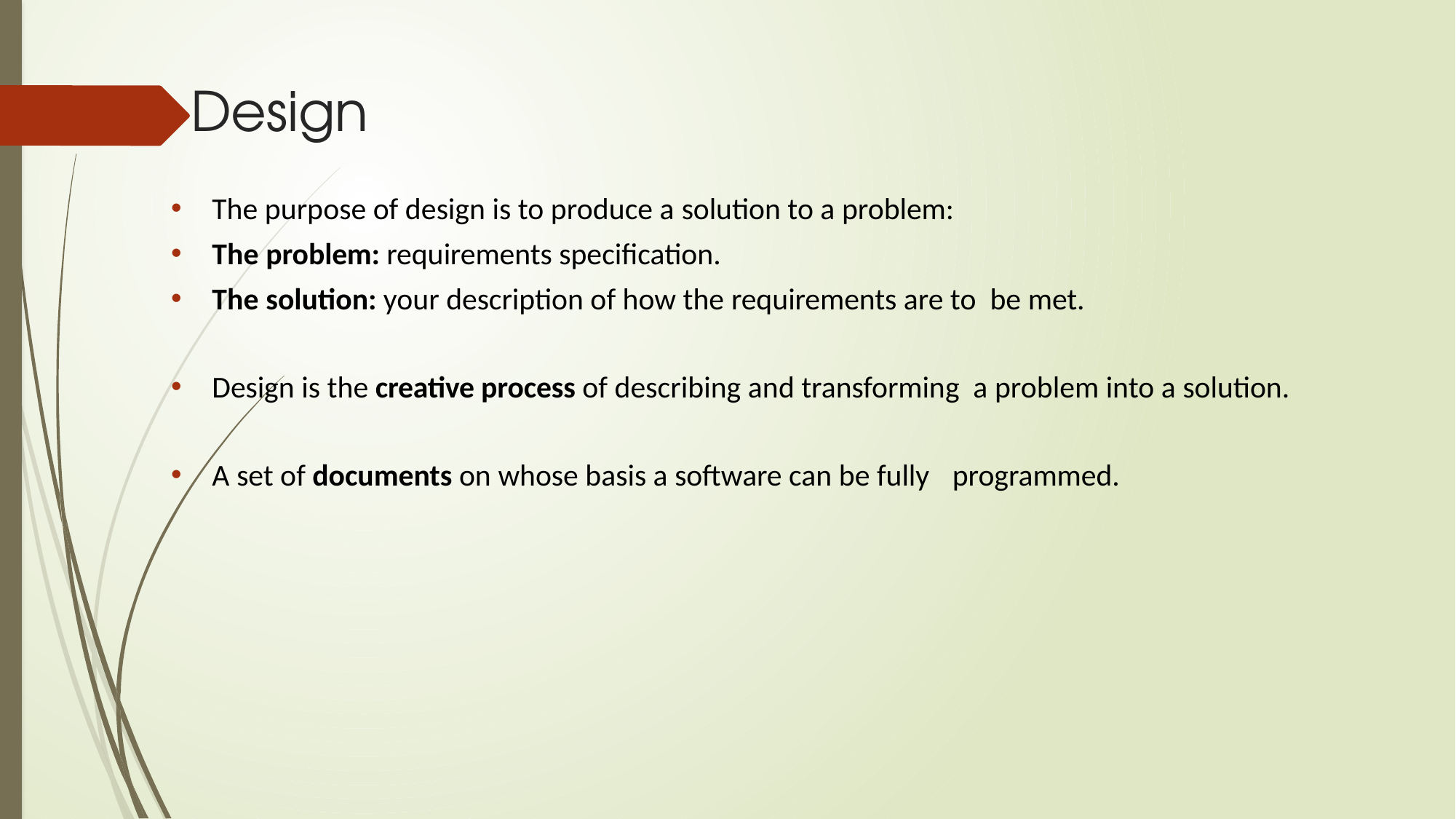

# Design
The purpose of design is to produce a solution to a problem:
The problem: requirements specification.
The solution: your description of how the requirements are to  be met.

Design is the creative process of describing and transforming  a problem into a solution.

A set of documents on whose basis a software can be fully  programmed.